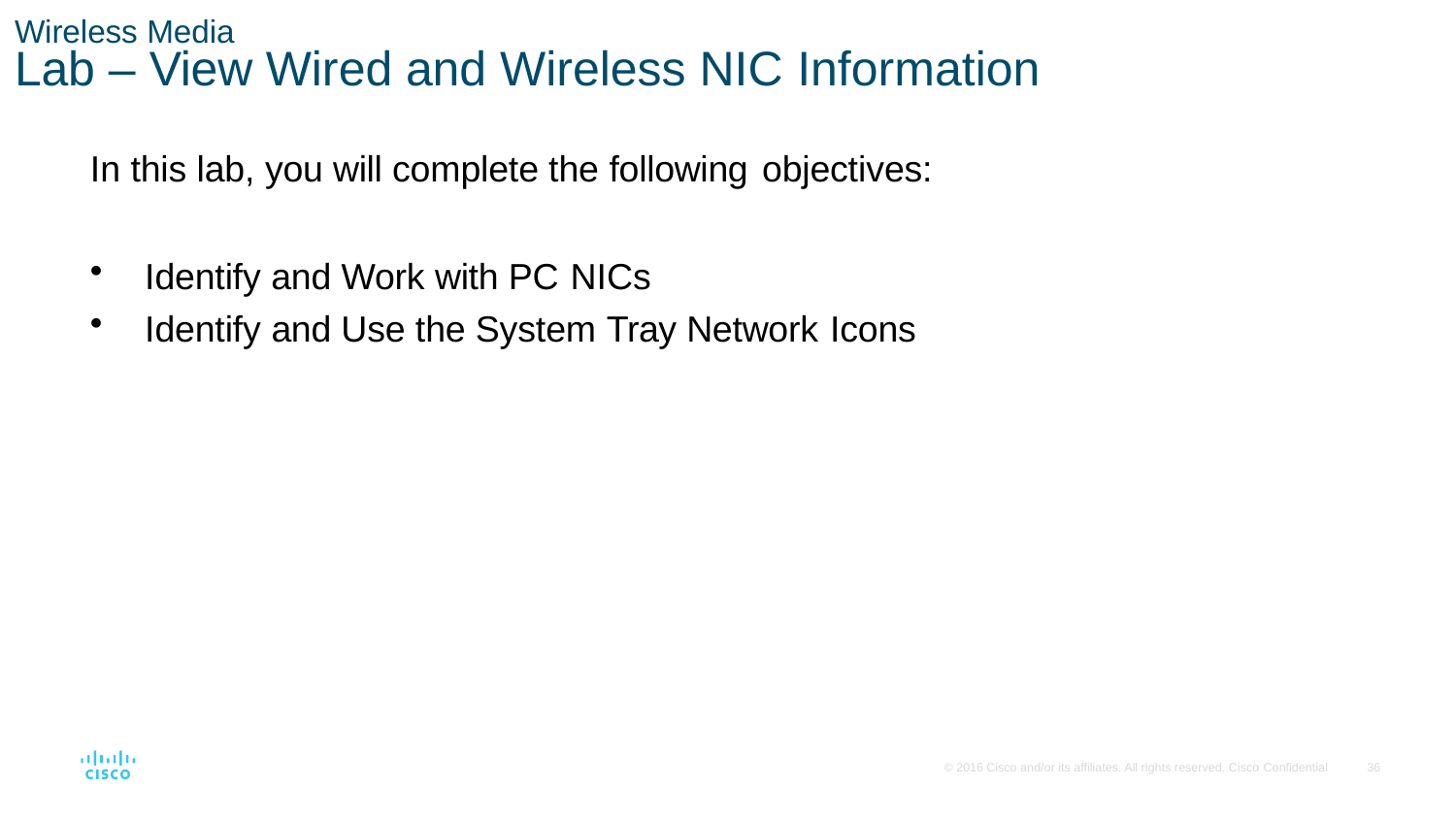

Wireless Media
# Lab – View Wired and Wireless NIC Information
In this lab, you will complete the following objectives:

Identify and Work with PC NICs
Identify and Use the System Tray Network Icons
© 2016 Cisco and/or its affiliates. All rights reserved. Cisco Confidential
36